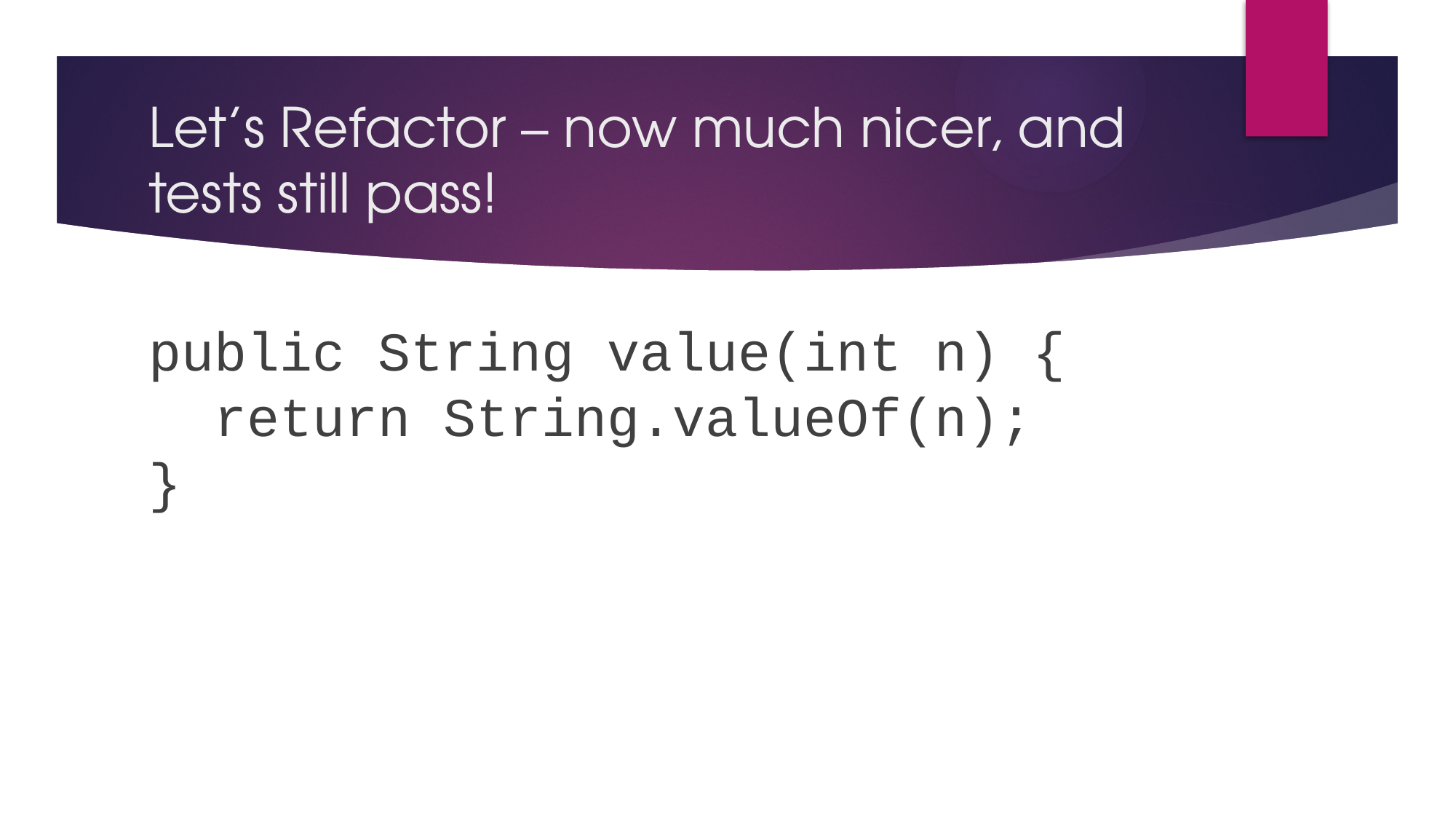

# Let’s Refactor – now much nicer, and tests still pass!
public String value(int n) {
  return String.valueOf(n);
}